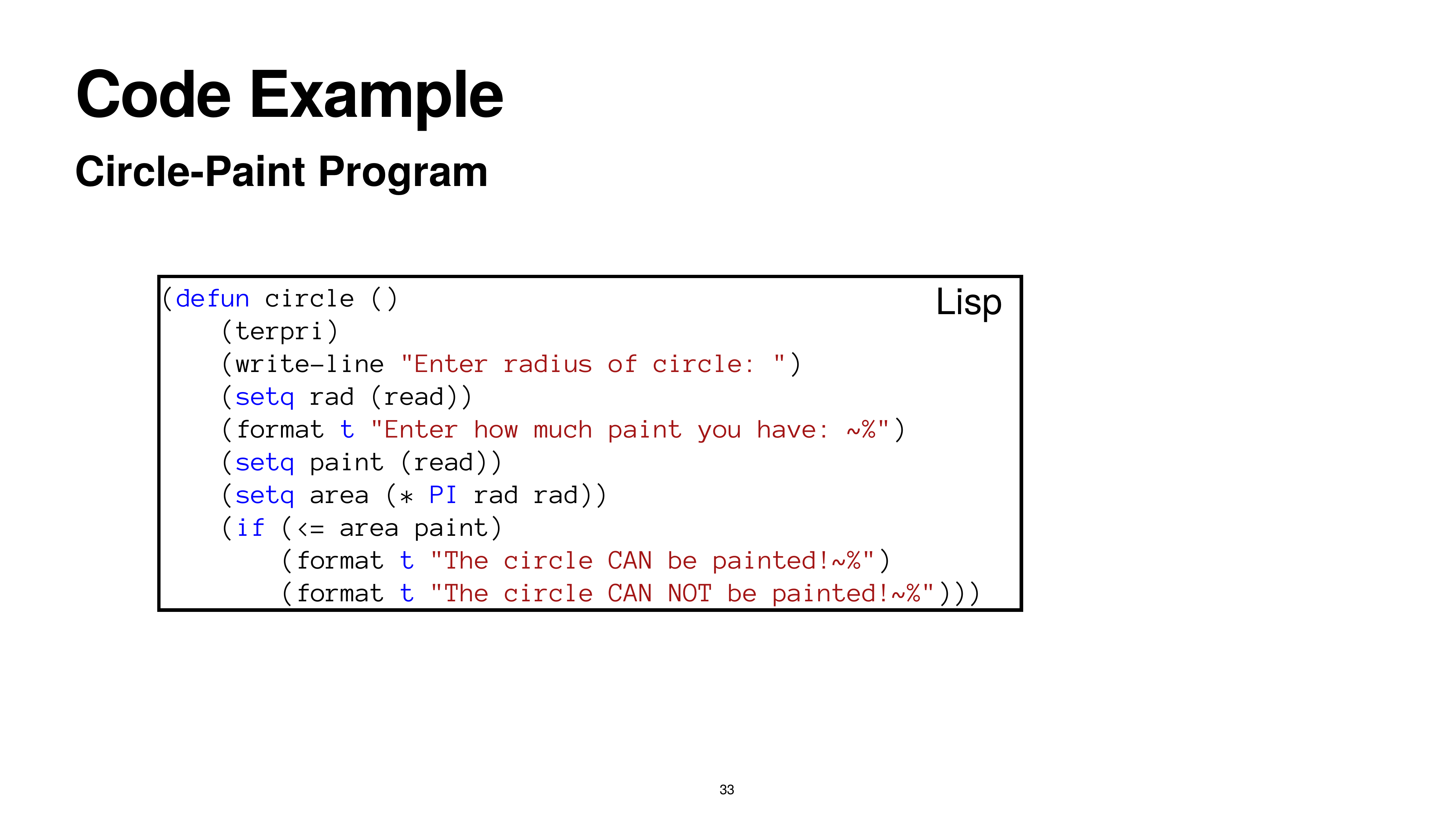

# Code Example
Circle-Paint Program
(defun circle ()
    (terpri)
    (write-line "Enter radius of circle: ")
    (setq rad (read))
    (format t "Enter how much paint you have: ~%")
    (setq paint (read))
    (setq area (* PI rad rad))
    (if (<= area paint)
        (format t "The circle CAN be painted!~%")
        (format t "The circle CAN NOT be painted!~%")))
Lisp
33